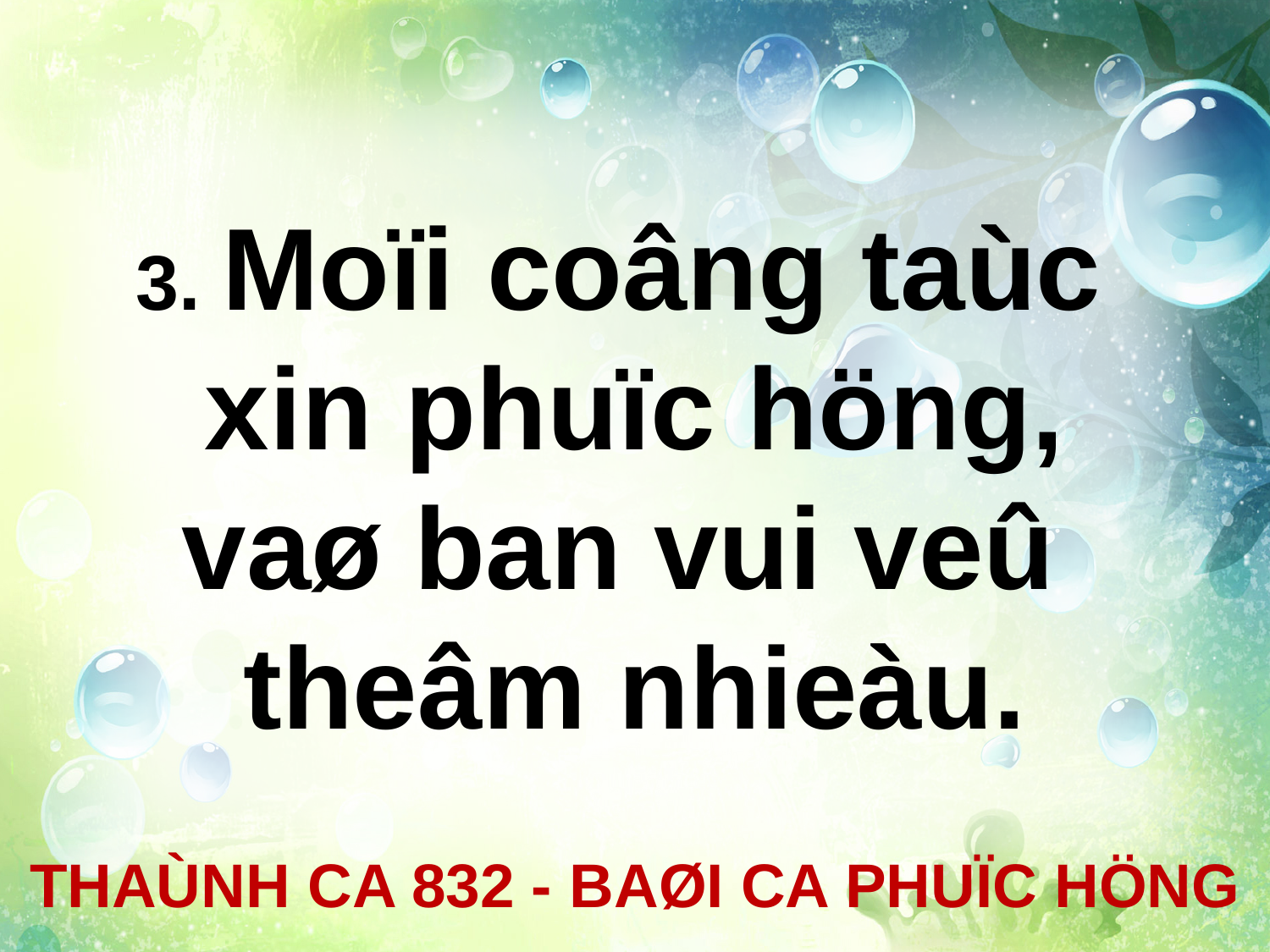

3. Moïi coâng taùc
xin phuïc höng,
vaø ban vui veû
theâm nhieàu.
THAÙNH CA 832 - BAØI CA PHUÏC HÖNG